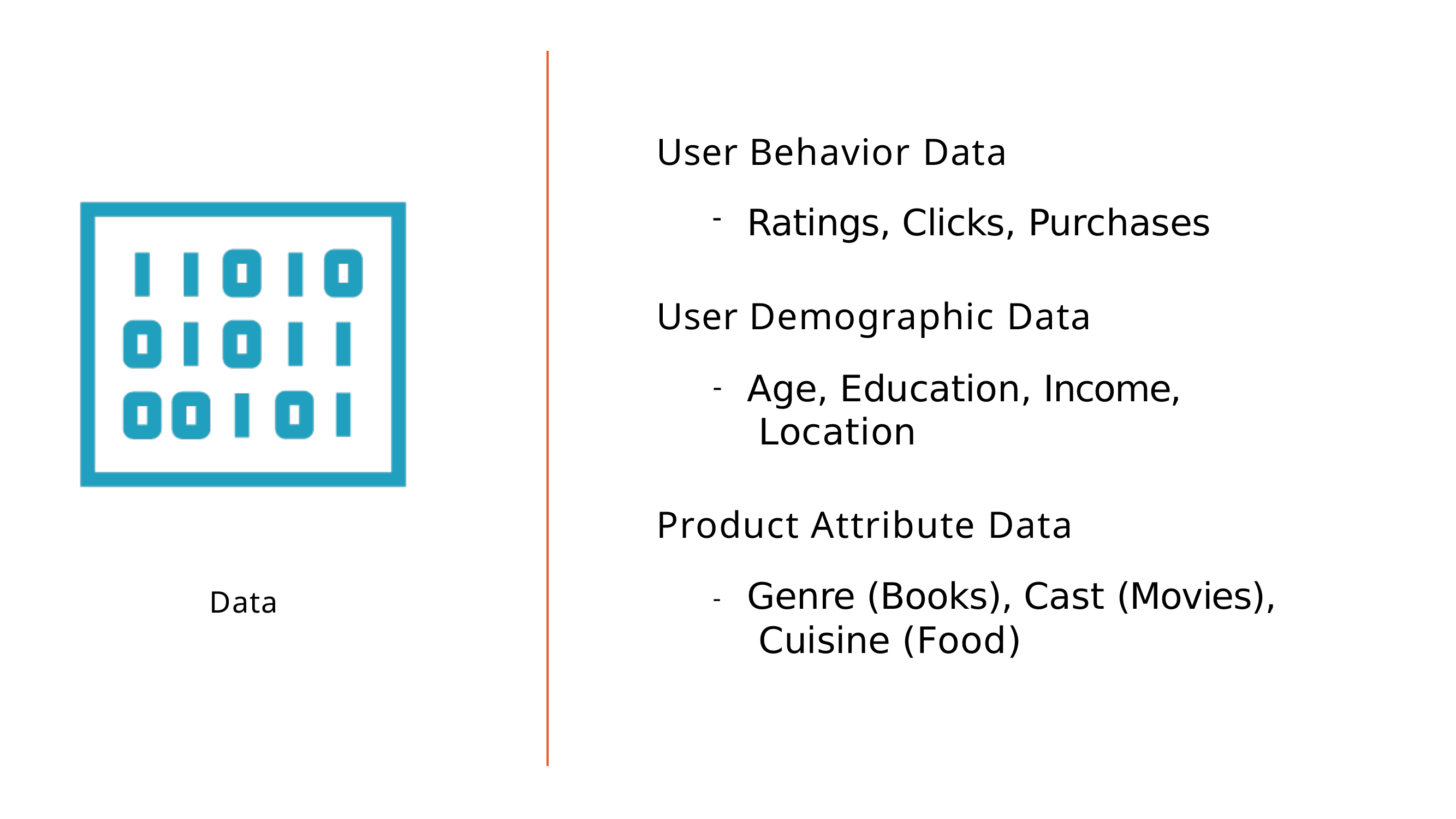

# User Behavior Data

Ratings, Clicks, Purchases

User Demographic Data
Age, Education, Income,  Location
Product Attribute Data
-	Genre (Books), Cast (Movies),  Cuisine (Food)
Data